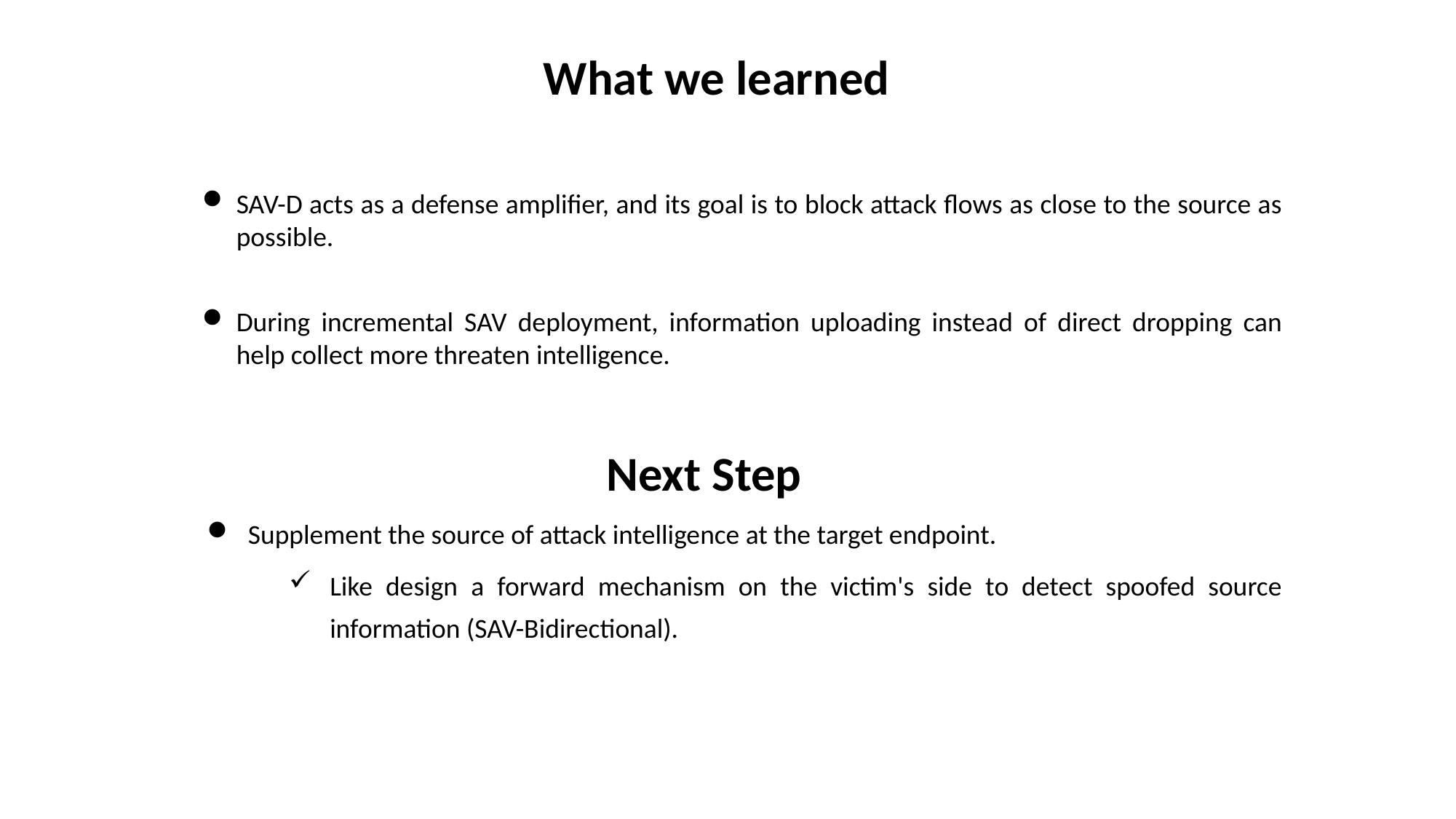

What we learned
SAV-D acts as a defense amplifier, and its goal is to block attack flows as close to the source as possible.
During incremental SAV deployment, information uploading instead of direct dropping can help collect more threaten intelligence.
Next Step
Supplement the source of attack intelligence at the target endpoint.
Like design a forward mechanism on the victim's side to detect spoofed source information (SAV-Bidirectional).